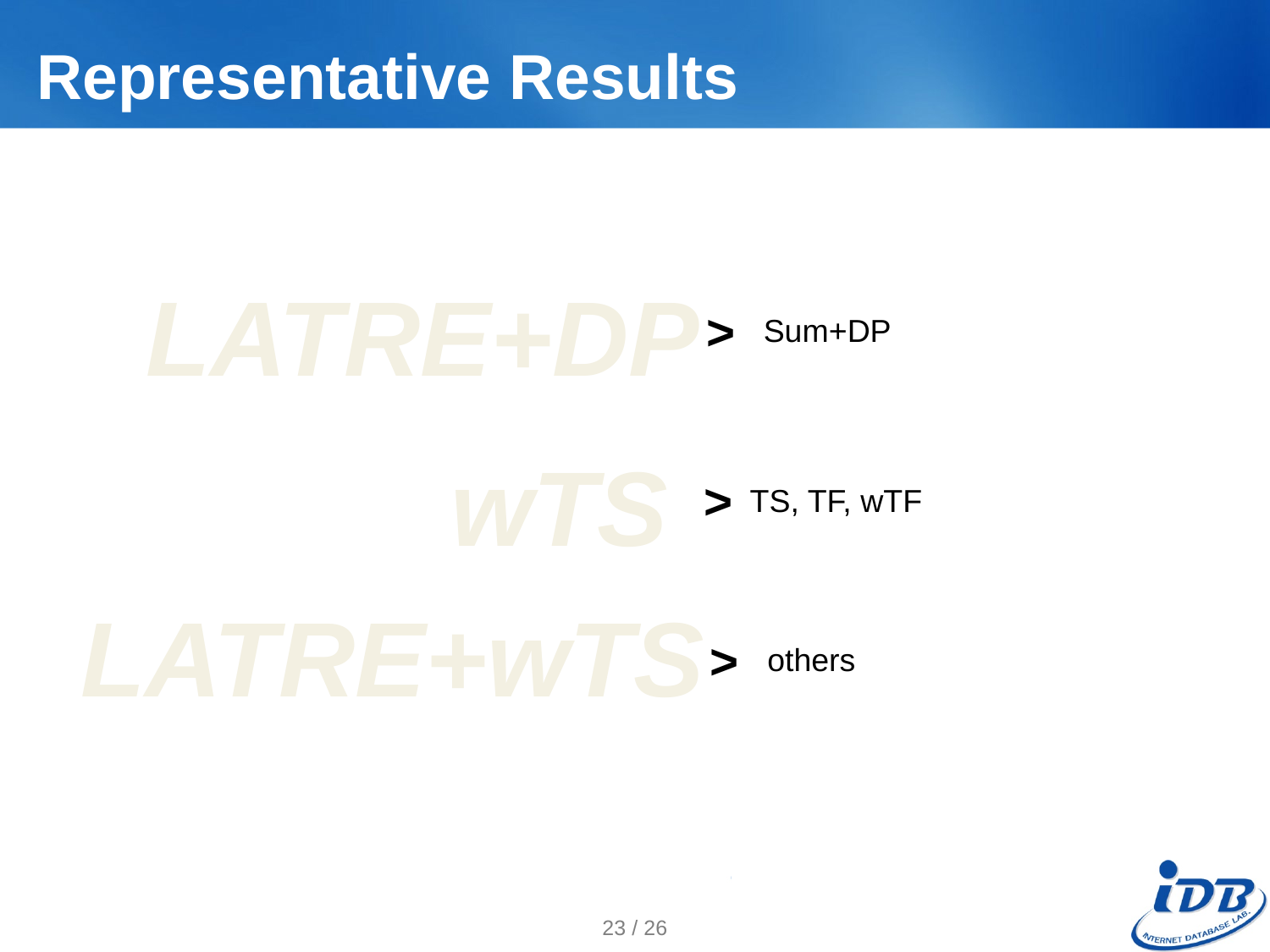

# Representative Results
LATRE+DP
>
Sum+DP
wTS
>
TS, TF, wTF
LATRE+wTS
>
others
23 / 26